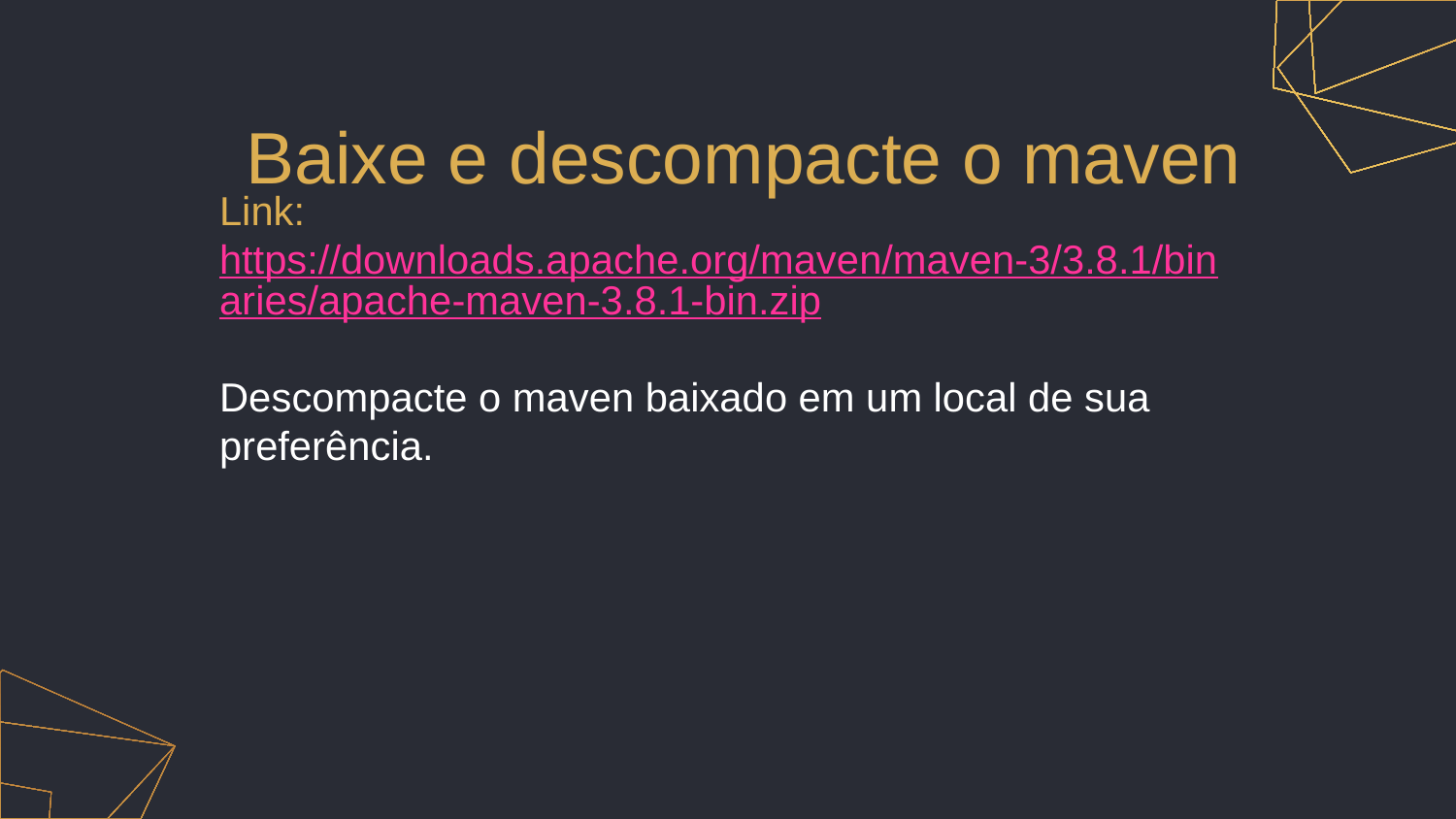

# Baixe e descompacte o maven
Link:
https://downloads.apache.org/maven/maven-3/3.8.1/binaries/apache-maven-3.8.1-bin.zip

Descompacte o maven baixado em um local de sua preferência.